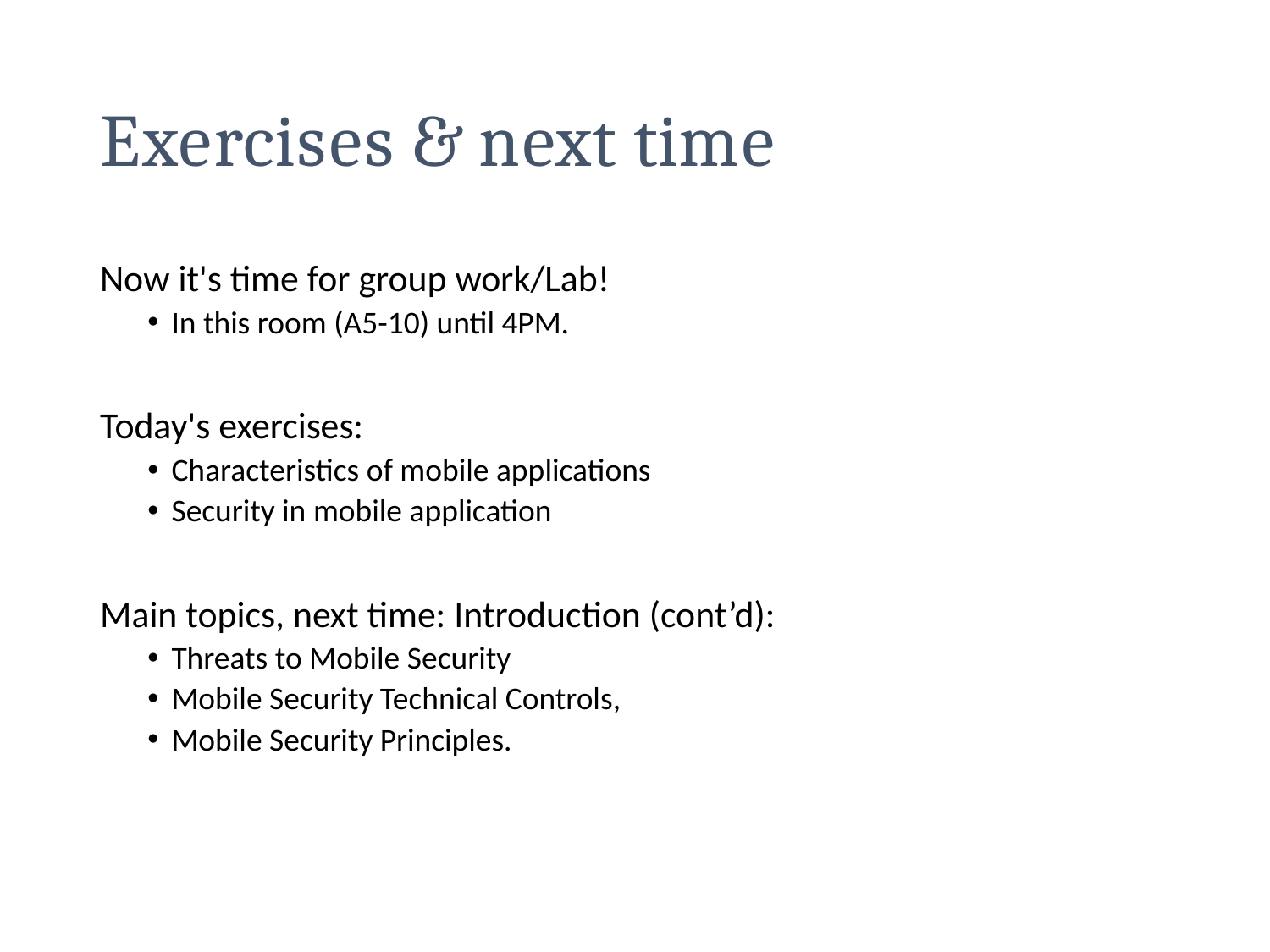

# Exercises & next time
Now it's time for group work/Lab!
In this room (A5-10) until 4PM.

Today's exercises:
Characteristics of mobile applications
Security in mobile application

Main topics, next time: Introduction (cont’d):
Threats to Mobile Security
Mobile Security Technical Controls,
Mobile Security Principles.
Tor-Morten Grønli (Basert på T. Sandnes 16)
Slide 26 (av 27)